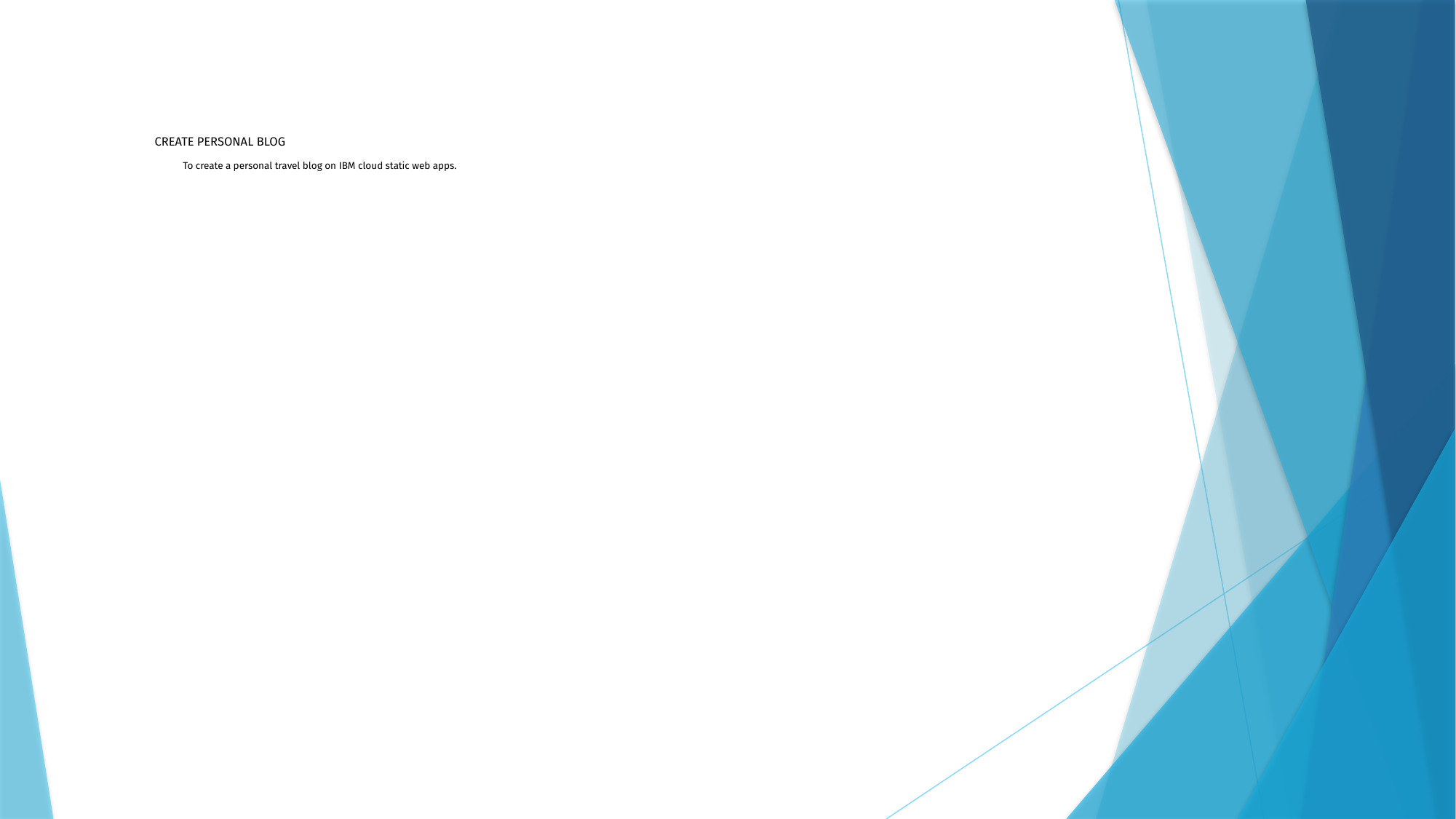

# CREATE PERSONAL BLOG To create a personal travel blog on IBM cloud static web apps.